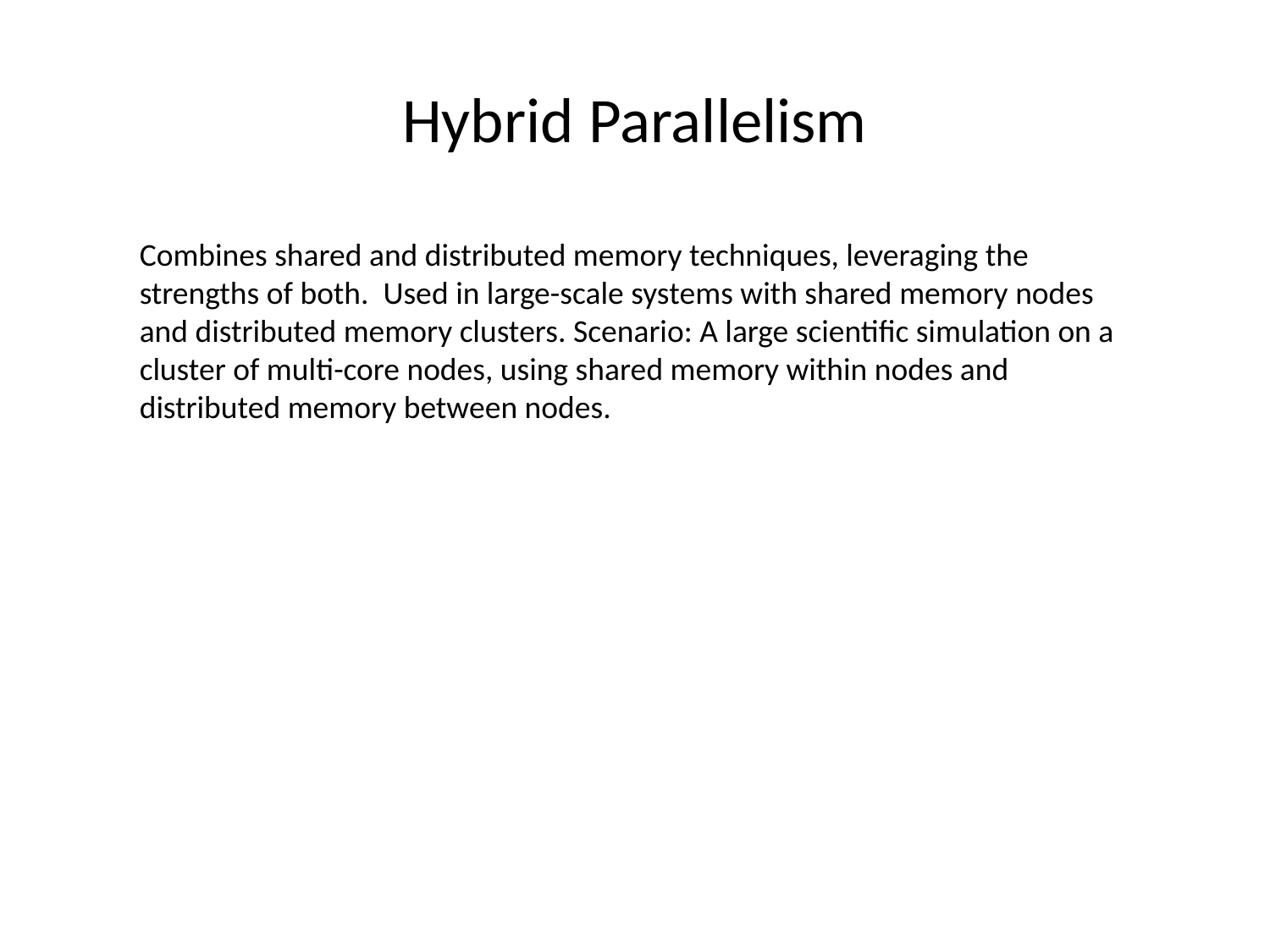

# Hybrid Parallelism

Combines shared and distributed memory techniques, leveraging the strengths of both.  Used in large-scale systems with shared memory nodes and distributed memory clusters. Scenario: A large scientific simulation on a cluster of multi-core nodes, using shared memory within nodes and distributed memory between nodes.